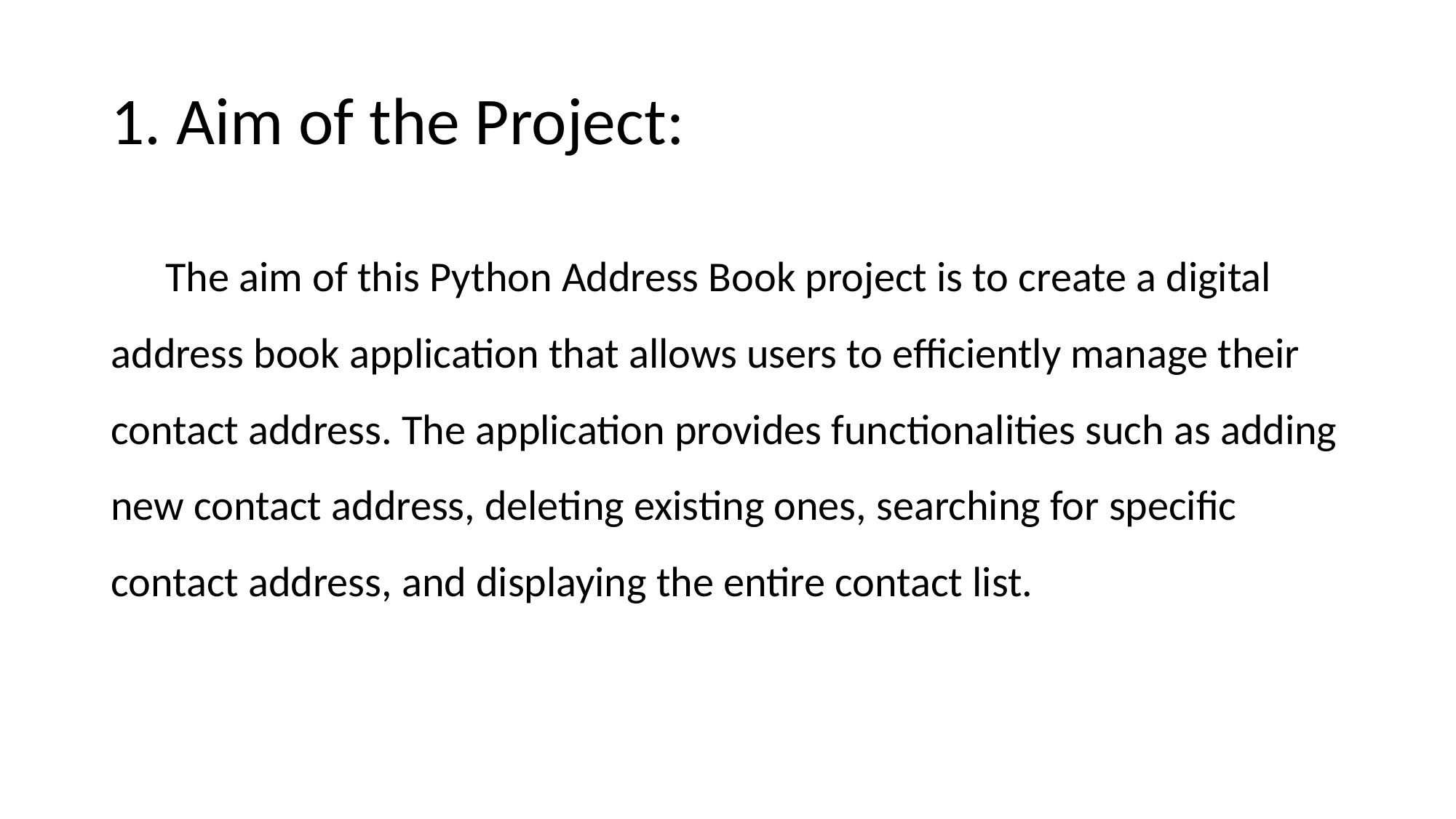

# 1. Aim of the Project:
The aim of this Python Address Book project is to create a digital address book application that allows users to efficiently manage their contact address. The application provides functionalities such as adding new contact address, deleting existing ones, searching for specific contact address, and displaying the entire contact list.